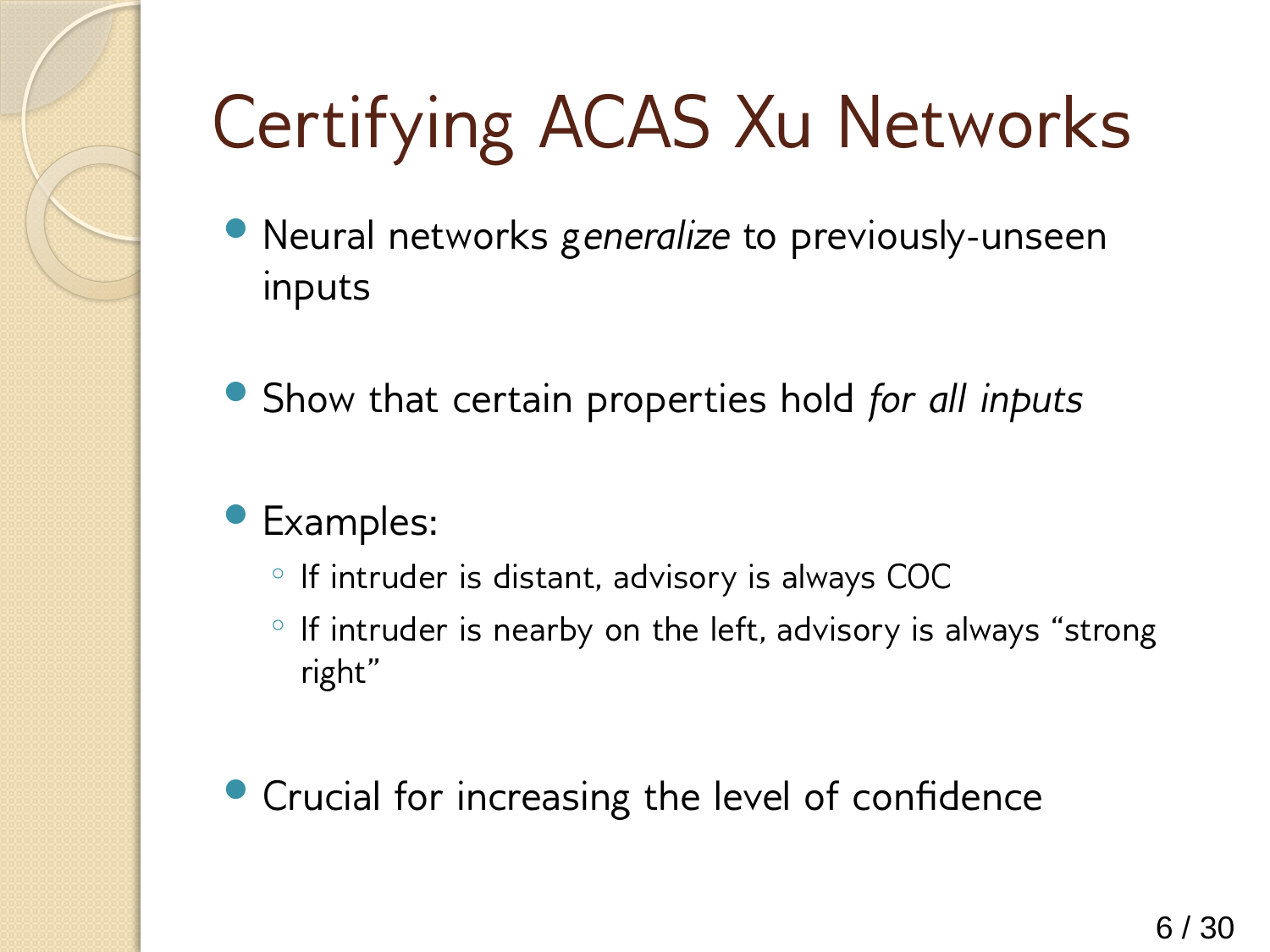

# Certifying ACAS Xu Networks
Neural networks generalize to previously-unseen inputs
Show that certain properties hold for all inputs

Examples:
If intruder is distant, advisory is always COC
If intruder is nearby on the left, advisory is always “strong right”

Crucial for increasing the level of confidence